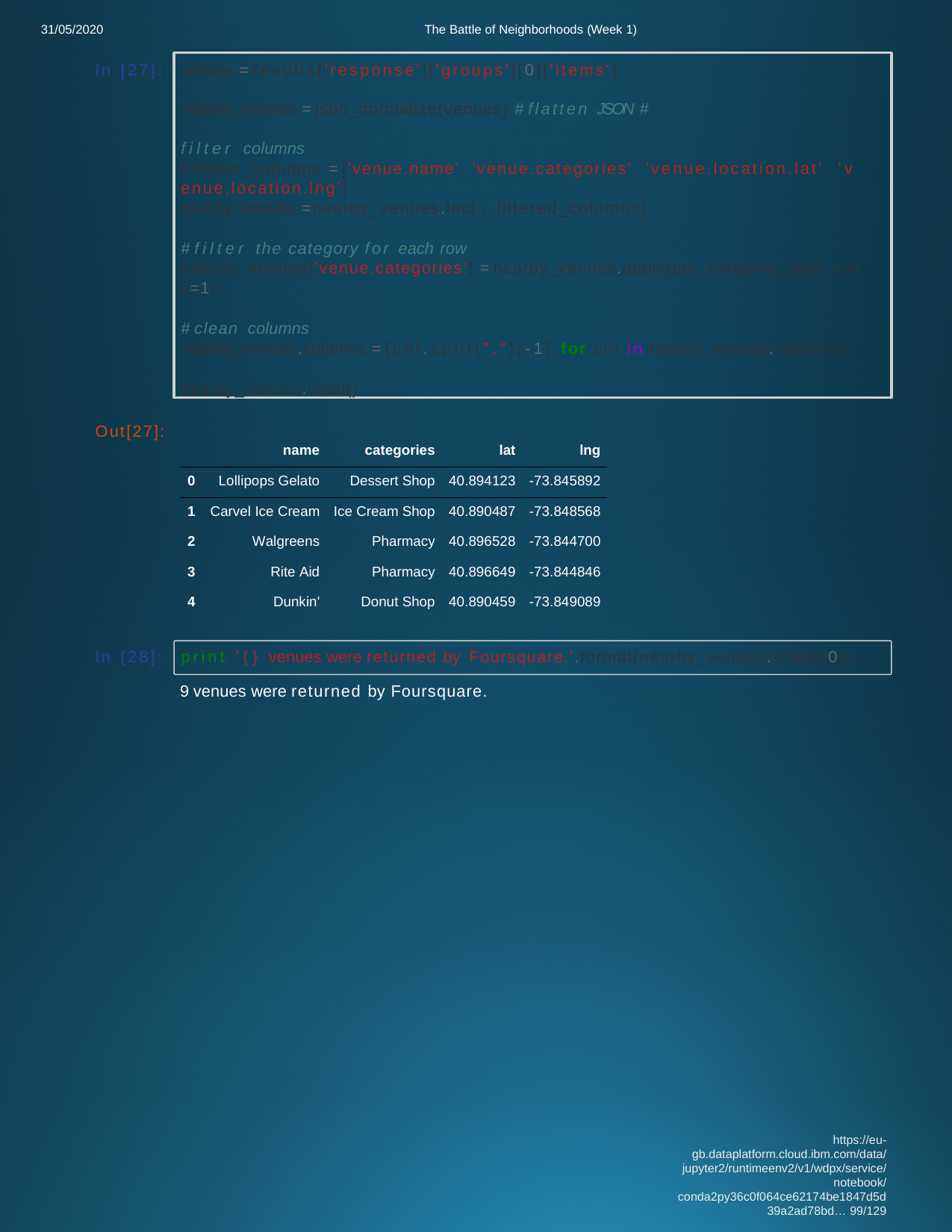

31/05/2020
The Battle of Neighborhoods (Week 1)
venues = results['response']['groups'][0]['items']
nearby_venues = json_normalize(venues) # flatten JSON  # filter columns
filtered_columns = ['venue.name', 'venue.categories', 'venue.location.lat', 'v  enue.location.lng']
nearby_venues =nearby_venues.loc[:, filtered_columns]

# filter the category for each row
nearby_venues['venue.categories'] = nearby_venues.apply(get_category_type, axi  s=1)

# clean columns
nearby_venues.columns = [col.split(".")[-1] for col in nearby_venues.columns]

nearby_venues.head()
In [27]:
| Out[27]: |  |  |  |  |  |
| --- | --- | --- | --- | --- | --- |
|  |  | name | categories | lat | lng |
|  | 0 | Lollipops Gelato | Dessert Shop | 40.894123 | -73.845892 |
|  | 1 | Carvel Ice Cream | Ice Cream Shop | 40.890487 | -73.848568 |
|  | 2 | Walgreens | Pharmacy | 40.896528 | -73.844700 |
|  | 3 | Rite Aid | Pharmacy | 40.896649 | -73.844846 |
|  | 4 | Dunkin' | Donut Shop | 40.890459 | -73.849089 |

In [28]:
print('{} venues were returned by Foursquare.'.format(nearby_venues.shape[0]))
9 venues were returned by Foursquare.
https://eu-gb.dataplatform.cloud.ibm.com/data/jupyter2/runtimeenv2/v1/wdpx/service/notebook/conda2py36c0f064ce62174be1847d5d39a2ad78bd… 99/129